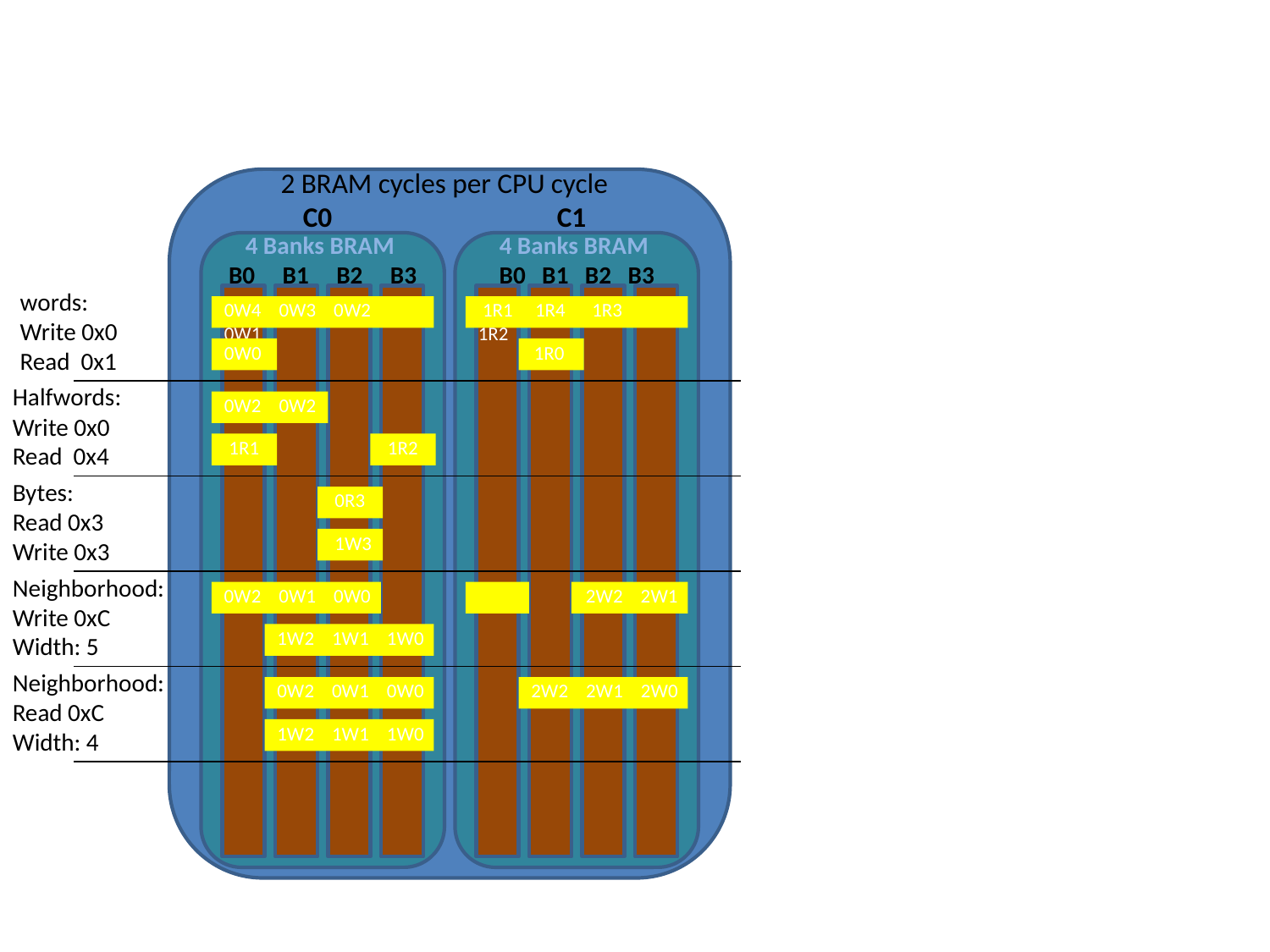

2 BRAM cycles per CPU cycle
C0		C1

4 Banks BRAM
B0     B1     B2     B3
4 Banks BRAM
B0   B1   B2   B3

words:
Write 0x0
Read  0x1

0W4    0W3    0W2   0W1
 1R1     1R4      1R3     1R2

0W0
1R0

Halfwords:
Write 0x0
Read  0x4

0W2    0W2

 1R1
 1R2

Bytes:
Read 0x3
Write 0x3

 0R3

 1W3

Neighborhood:
Write 0xC
Width: 5

0W2    0W1    0W0
2W0                2W2    2W1

1W2    1W1    1W0

Neighborhood:
Read 0xC
Width: 4

0W2    0W1    0W0
2W2    2W1    2W0

1W2    1W1    1W0